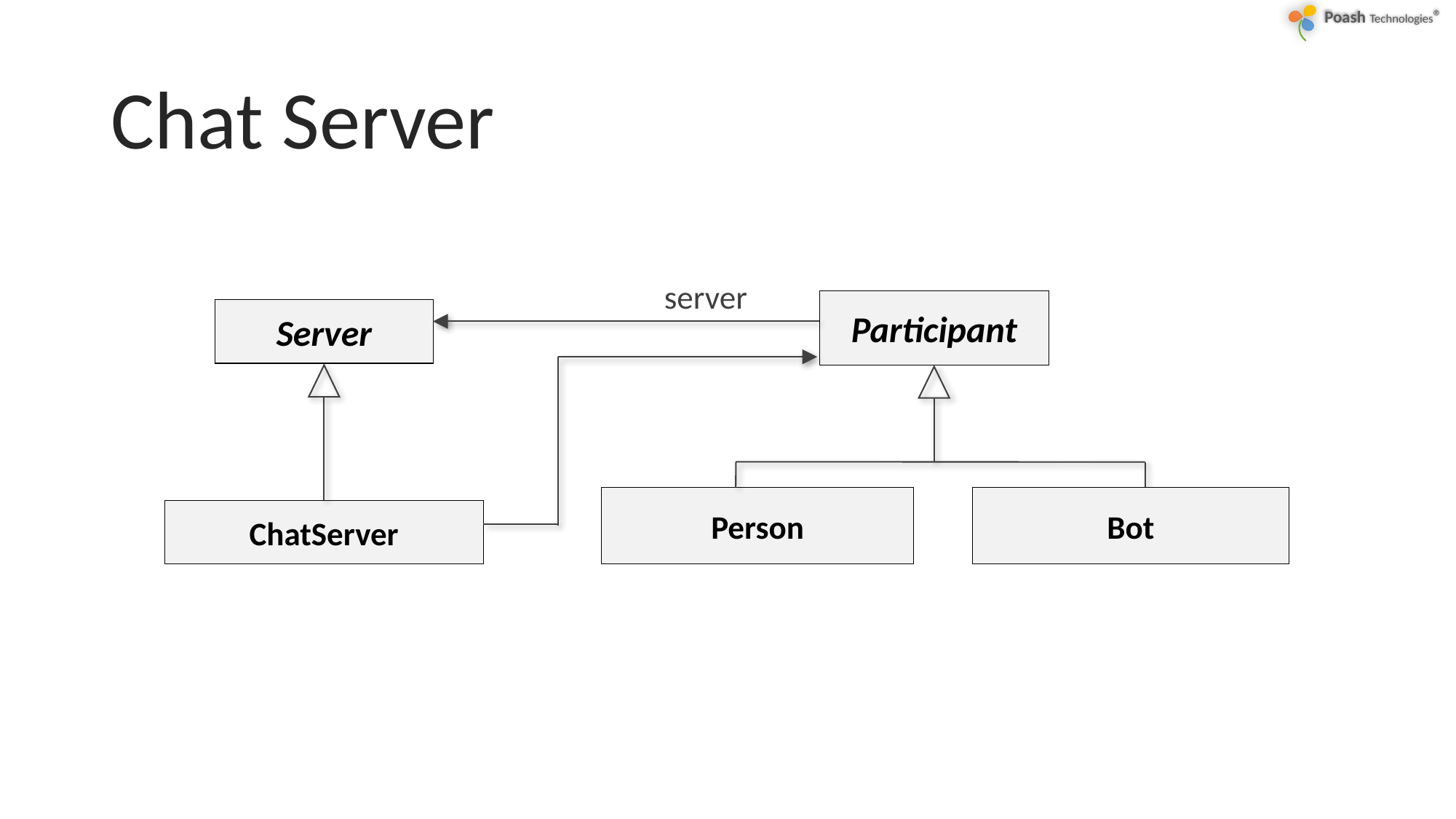

# Chat Server
server
Participant
Server

Person
Bot
ChatServer